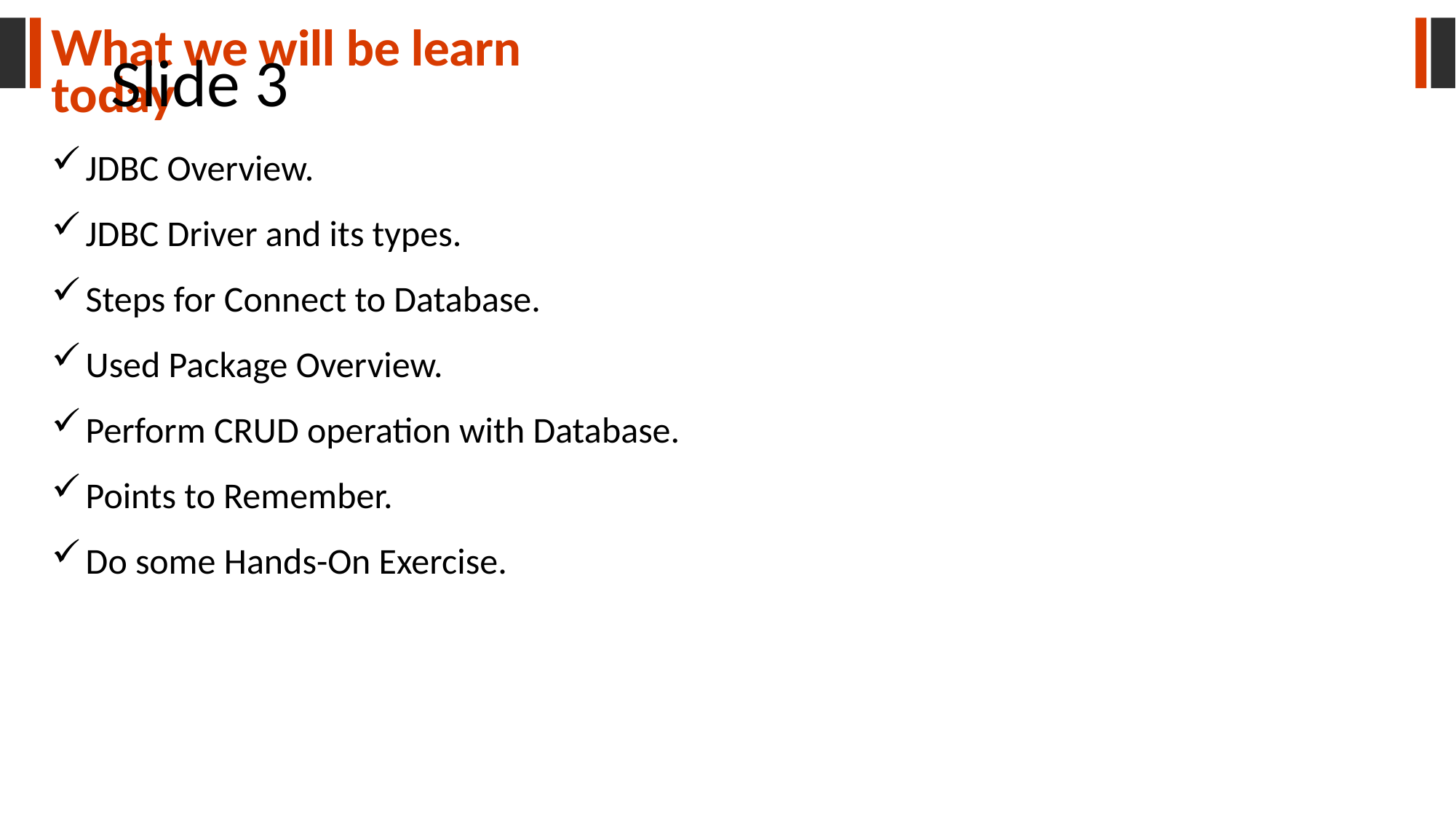

What we will be learn today
# Slide 3
JDBC Overview.
JDBC Driver and its types.
Steps for Connect to Database.
Used Package Overview.
Perform CRUD operation with Database.
Points to Remember.
Do some Hands-On Exercise.